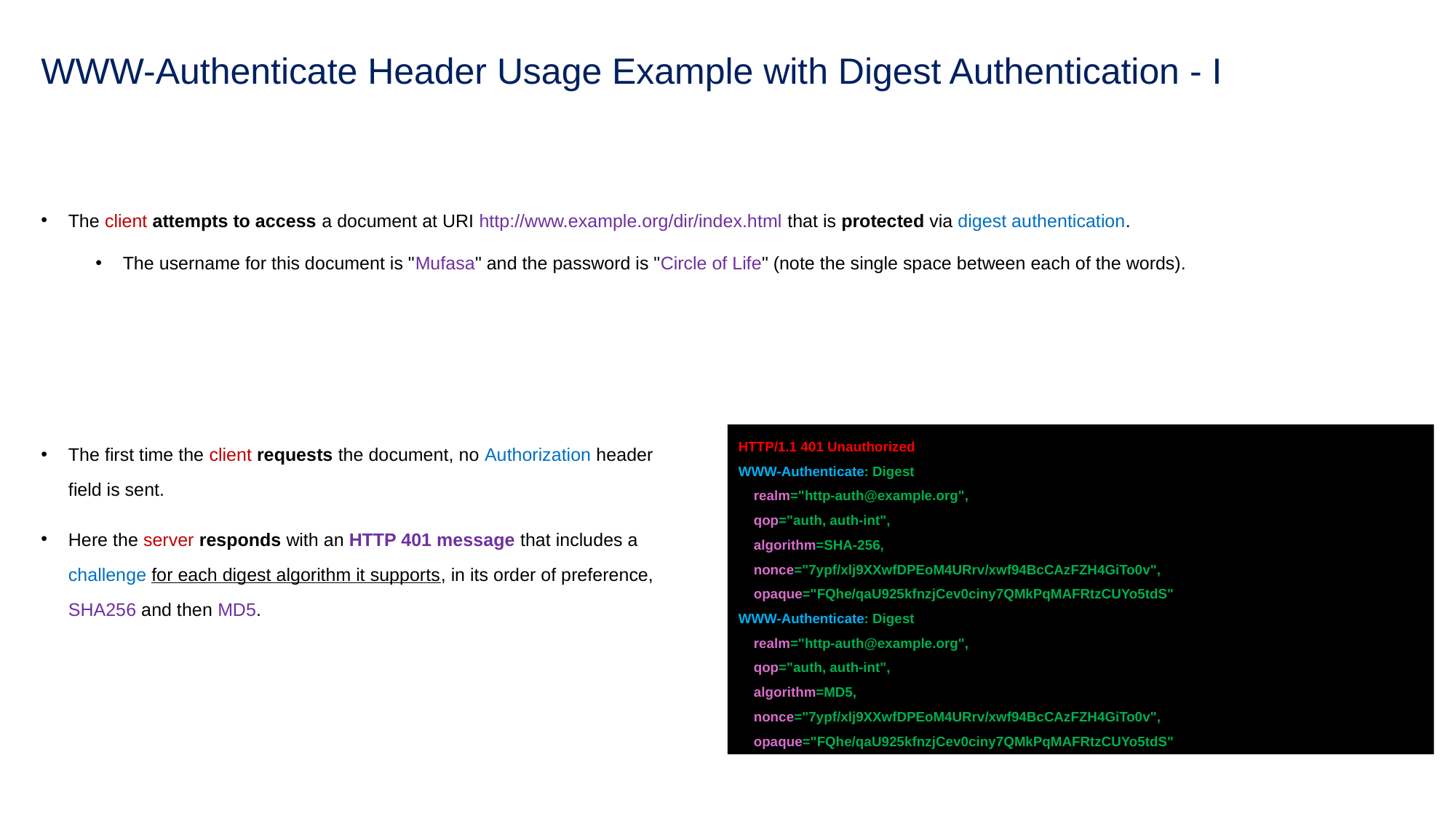

# WWW-Authenticate Header Usage Example with Digest Authentication - I
The client attempts to access a document at URI http://www.example.org/dir/index.html that is protected via digest authentication.
The username for this document is "Mufasa" and the password is "Circle of Life" (note the single space between each of the words).
The first time the client requests the document, no Authorization header field is sent.
Here the server responds with an HTTP 401 message that includes a challenge for each digest algorithm it supports, in its order of preference, SHA256 and then MD5.
HTTP/1.1 401 Unauthorized
WWW-Authenticate: Digest
    realm="http-auth@example.org",
    qop="auth, auth-int",
    algorithm=SHA-256,
    nonce="7ypf/xlj9XXwfDPEoM4URrv/xwf94BcCAzFZH4GiTo0v",
    opaque="FQhe/qaU925kfnzjCev0ciny7QMkPqMAFRtzCUYo5tdS"
WWW-Authenticate: Digest
    realm="http-auth@example.org",
    qop="auth, auth-int",
    algorithm=MD5,
    nonce="7ypf/xlj9XXwfDPEoM4URrv/xwf94BcCAzFZH4GiTo0v",
    opaque="FQhe/qaU925kfnzjCev0ciny7QMkPqMAFRtzCUYo5tdS"